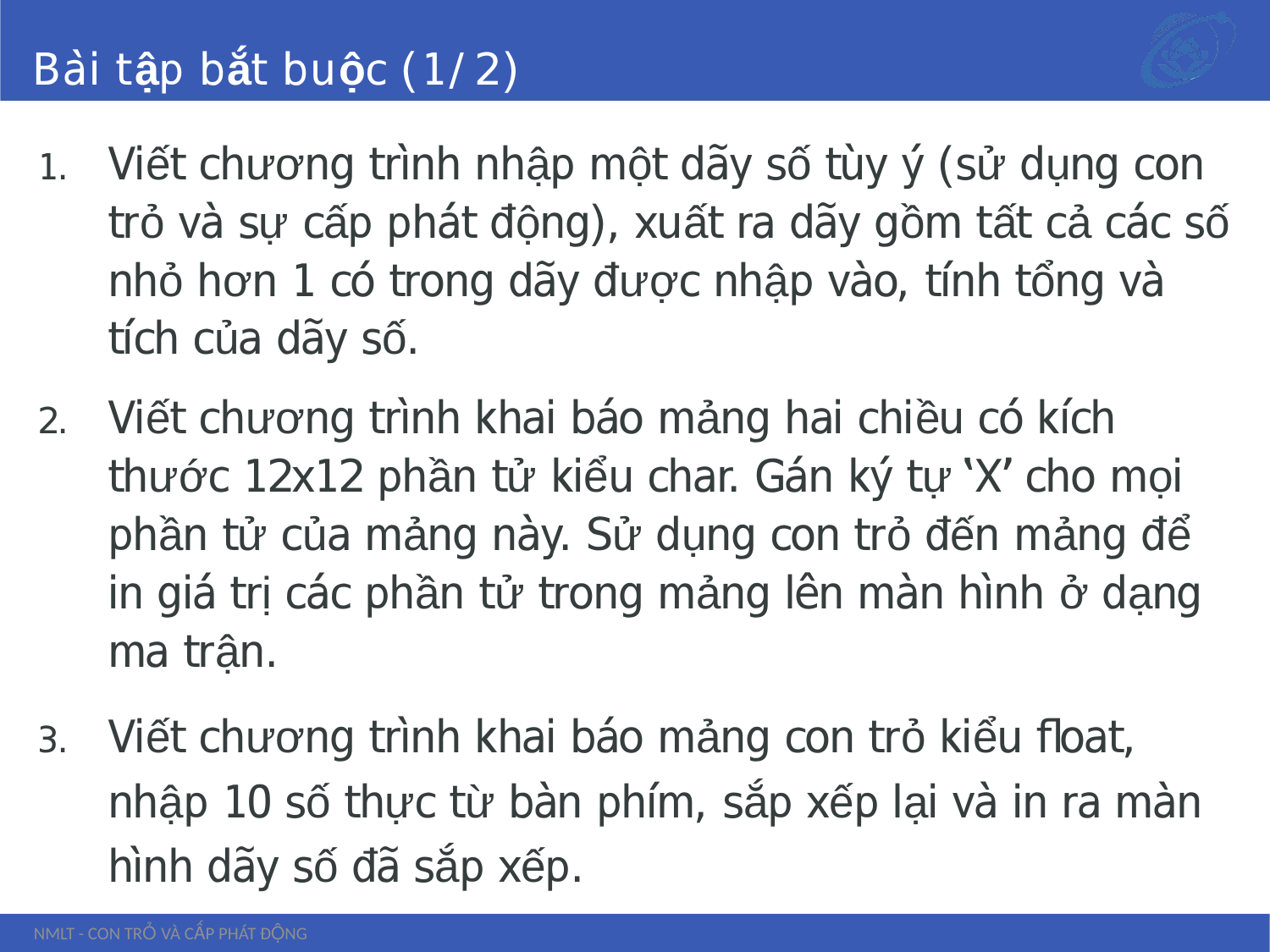

# Bài tập bắt buộc (1/2)
Viết chương trình nhập một dãy số tùy ý (sử dụng con trỏ và sự cấp phát động), xuất ra dãy gồm tất cả các số nhỏ hơn 1 có trong dãy được nhập vào, tính tổng và tích của dãy số.
Viết chương trình khai báo mảng hai chiều có kích thước 12x12 phần tử kiểu char. Gán ký tự ‘X’ cho mọi phần tử của mảng này. Sử dụng con trỏ đến mảng để in giá trị các phần tử trong mảng lên màn hình ở dạng ma trận.
Viết chương trình khai báo mảng con trỏ kiểu float, nhập 10 số thực từ bàn phím, sắp xếp lại và in ra màn hình dãy số đã sắp xếp.
NMLT - Con trỏ và cấp phát động
49